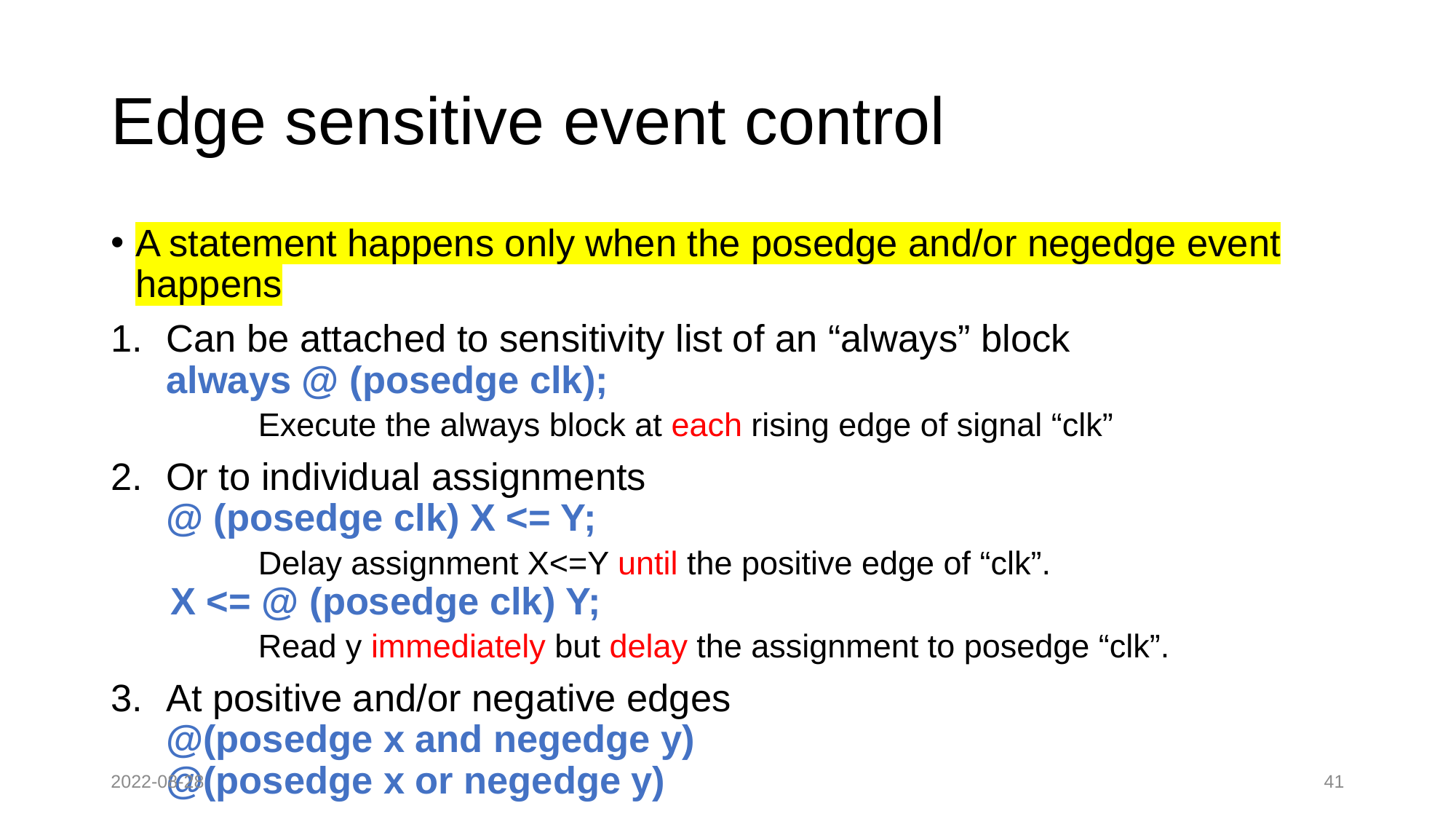

# Edge sensitive event control
A statement happens only when the posedge and/or negedge event happens
Can be attached to sensitivity list of an “always” block
always @ (posedge clk);
	Execute the always block at each rising edge of signal “clk”
Or to individual assignments
@ (posedge clk) X <= Y;
	Delay assignment X<=Y until the positive edge of “clk”.
 X <= @ (posedge clk) Y;
	Read y immediately but delay the assignment to posedge “clk”.
At positive and/or negative edges
@(posedge x and negedge y)
@(posedge x or negedge y)
2022-08-28
41